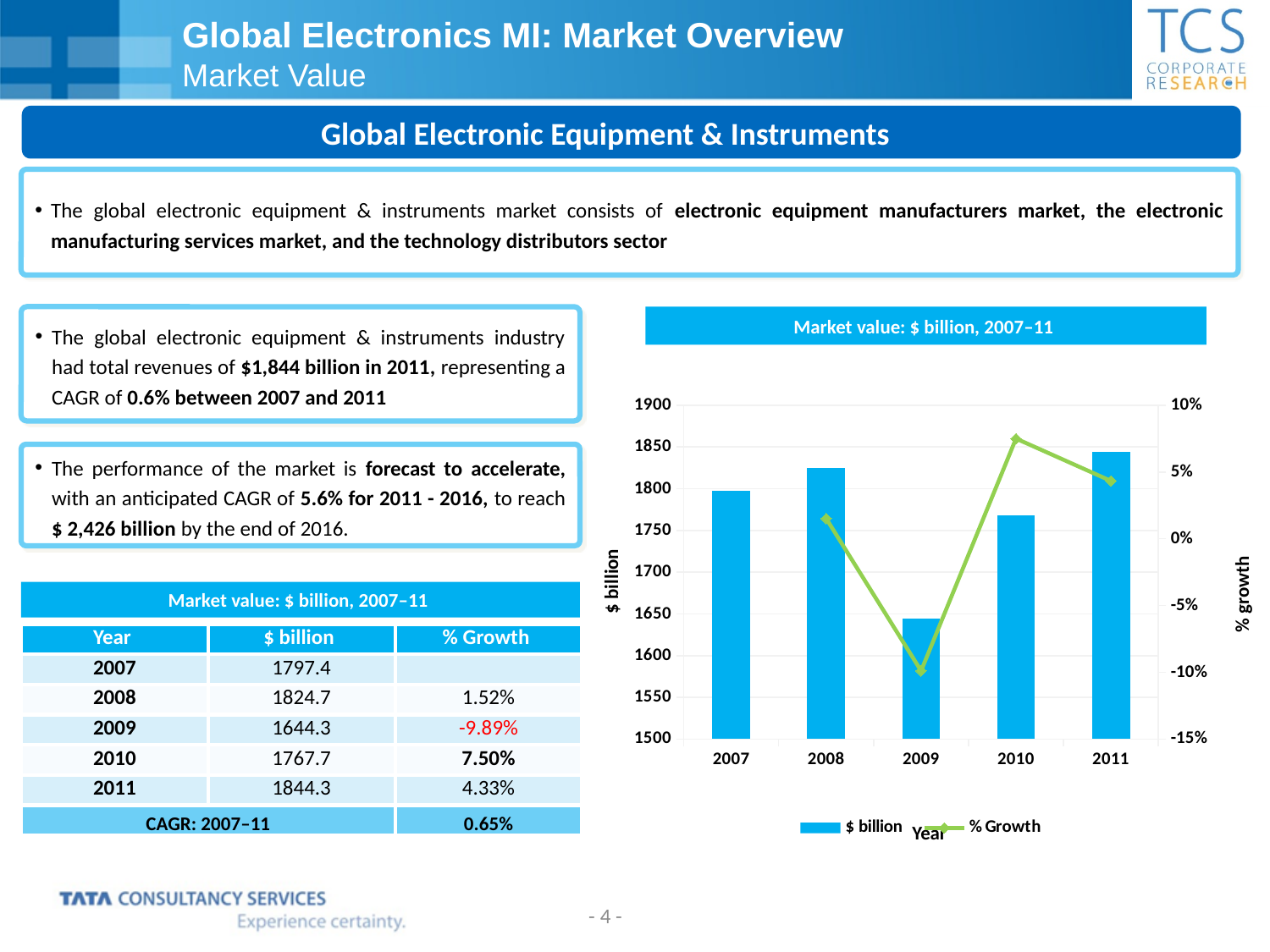

# Global Electronics MI: Market Overview Market Value
 Global Electronic Equipment & Instruments
The global electronic equipment & instruments market consists of electronic equipment manufacturers market, the electronic manufacturing services market, and the technology distributors sector
The global electronic equipment & instruments industry had total revenues of $1,844 billion in 2011, representing a CAGR of 0.6% between 2007 and 2011
Market value: $ billion, 2007–11

### Chart

| Category | $ billion  | % Growth  |
|---|---|---|
| 2007 | 1797.4 | None |
| 2008 | 1824.7 | 0.015188605763881162 |
| 2009 | 1644.3 | -0.09886556694251142 |
| 2010 | 1767.7 | 0.07504713251839694 |
| 2011 | 1844.3 | 0.04333314476438305 |
The performance of the market is forecast to accelerate, with an anticipated CAGR of 5.6% for 2011 - 2016, to reach $ 2,426 billion by the end of 2016.
$ billion
% growth
Market value: $ billion, 2007–11
| Year | $ billion | % Growth |
| --- | --- | --- |
| 2007 | 1797.4 |  |
| 2008 | 1824.7 | 1.52% |
| 2009 | 1644.3 | -9.89% |
| 2010 | 1767.7 | 7.50% |
| 2011 | 1844.3 | 4.33% |
| CAGR: 2007–11 |  | 0.65% |
Year
- 4 -